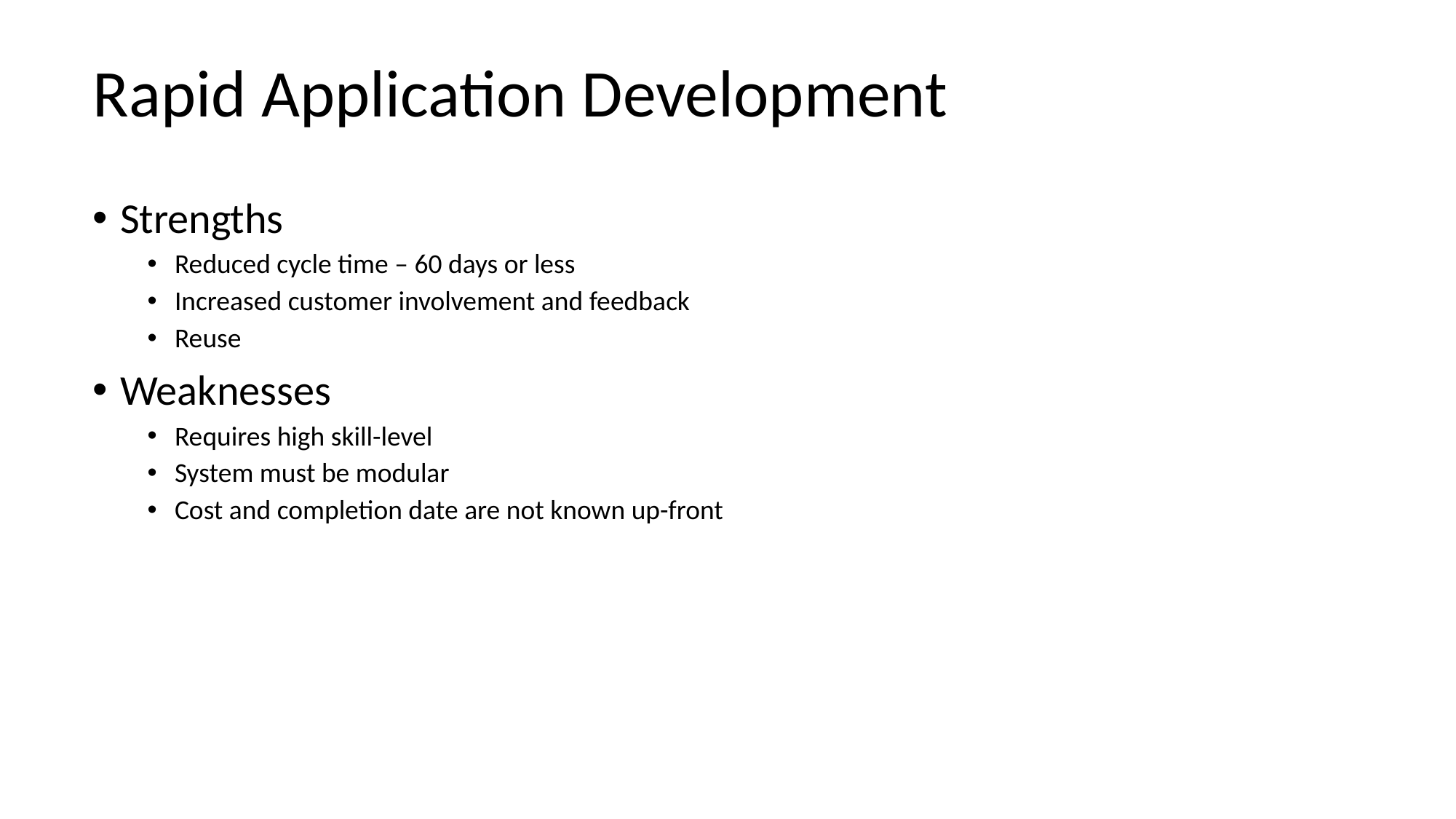

# Rapid Application Development
Strengths
Reduced cycle time – 60 days or less
Increased customer involvement and feedback
Reuse
Weaknesses
Requires high skill-level
System must be modular
Cost and completion date are not known up-front